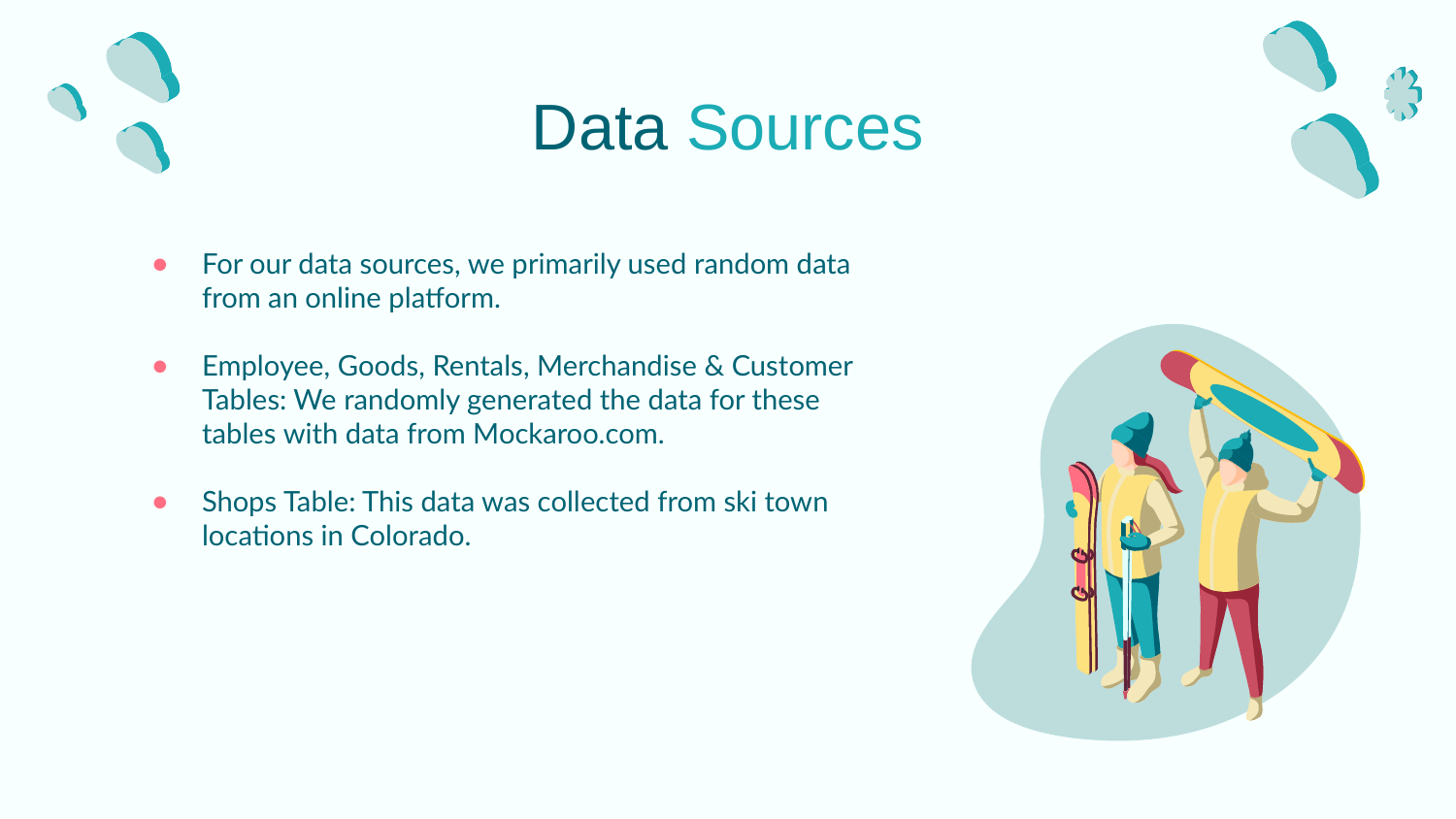

# Data Sources

For our data sources, we primarily used random data from an online platform.

Employee, Goods, Rentals, Merchandise & Customer Tables: We randomly generated the data for these tables with data from Mockaroo.com.

Shops Table: This data was collected from ski town locations in Colorado.